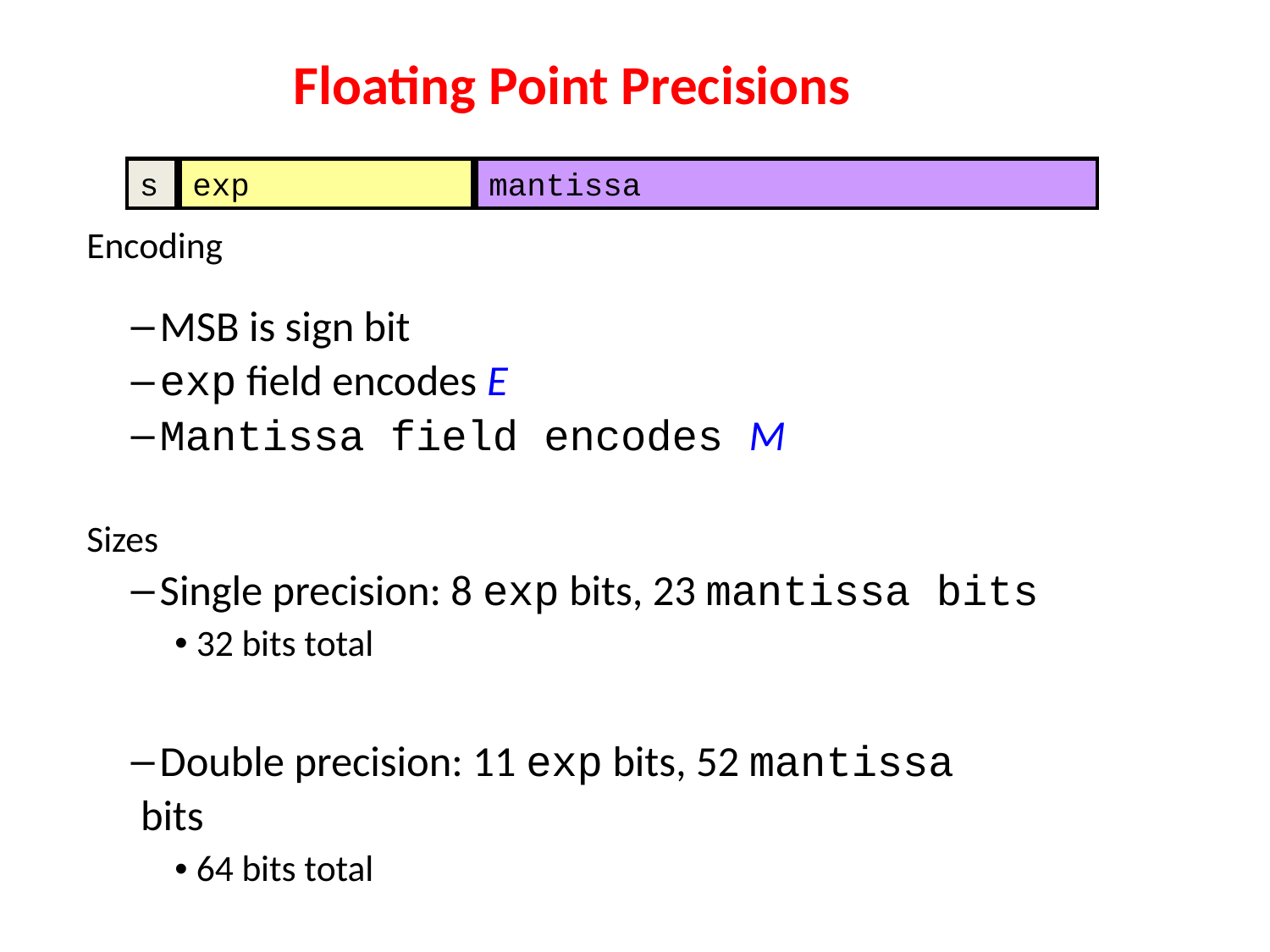

# Floating Point Precisions
s
exp
mantissa
Encoding

MSB is sign bit
exp field encodes E
Mantissa field encodes M

Sizes
Single precision: 8 exp bits, 23 mantissa bits
32 bits total

Double precision: 11 exp bits, 52 mantissa
 bits
64 bits total